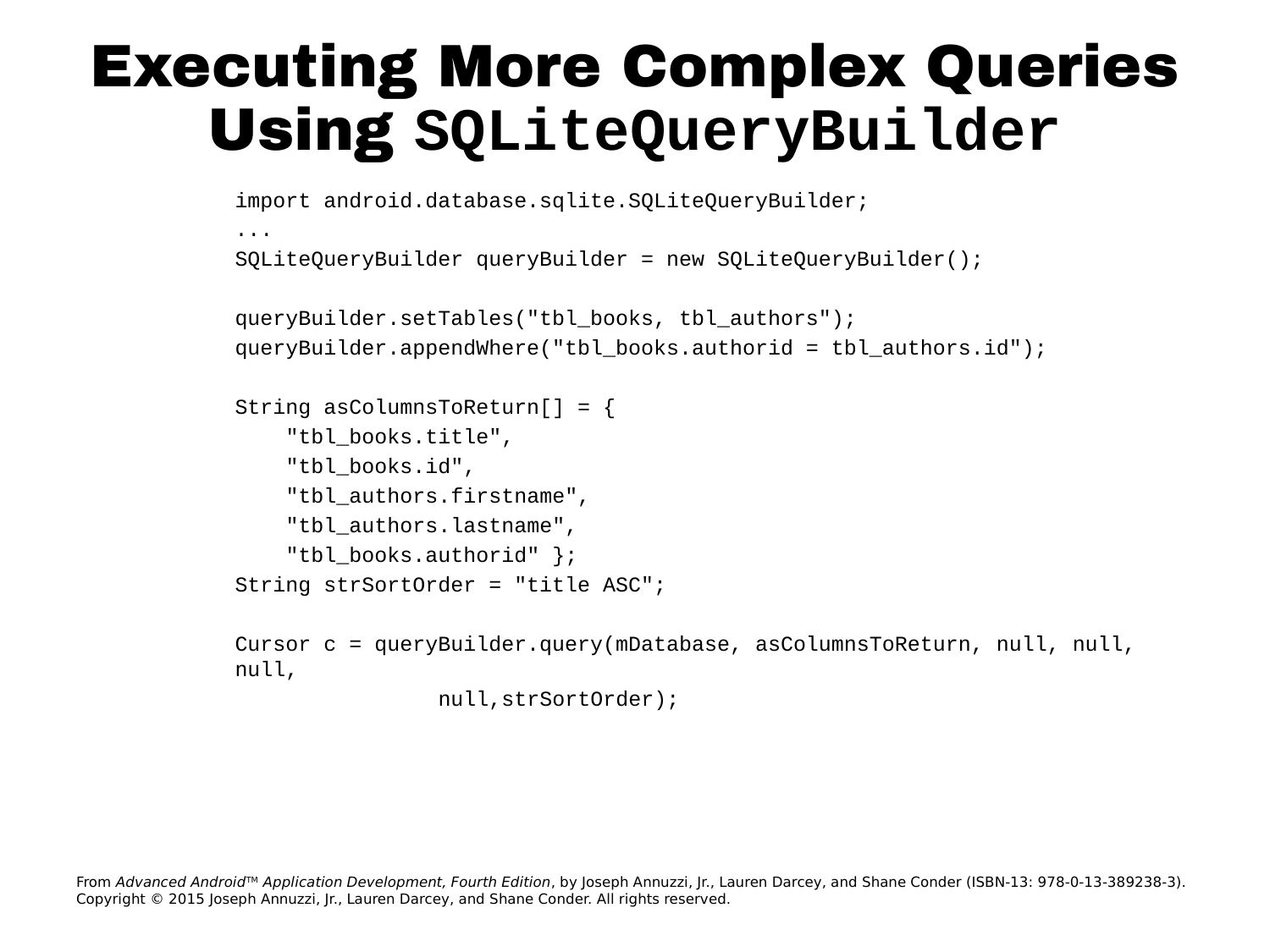

# Executing More Complex Queries Using SQLiteQueryBuilder
import android.database.sqlite.SQLiteQueryBuilder;
...
SQLiteQueryBuilder queryBuilder = new SQLiteQueryBuilder();

queryBuilder.setTables("tbl_books, tbl_authors");
queryBuilder.appendWhere("tbl_books.authorid = tbl_authors.id");

String asColumnsToReturn[] = {
    "tbl_books.title",
    "tbl_books.id",
    "tbl_authors.firstname",
    "tbl_authors.lastname",
    "tbl_books.authorid" };
String strSortOrder = "title ASC";

Cursor c = queryBuilder.query(mDatabase, asColumnsToReturn, null, null, null,
                null,strSortOrder);

From Advanced AndroidTM Application Development, Fourth Edition, by Joseph Annuzzi, Jr., Lauren Darcey, and Shane Conder (ISBN-13: 978-0-13-389238-3). Copyright © 2015 Joseph Annuzzi, Jr., Lauren Darcey, and Shane Conder. All rights reserved.